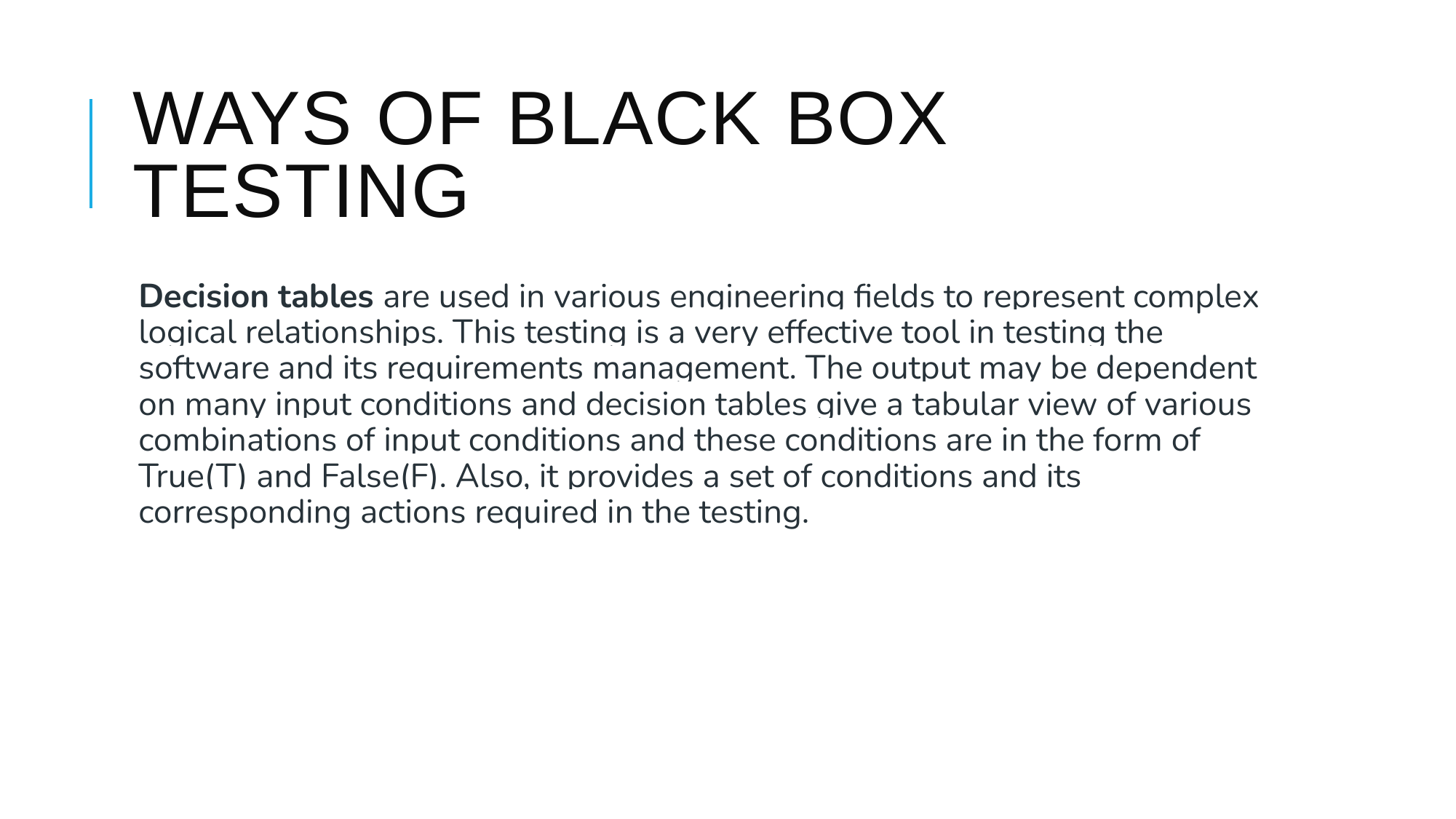

# Ways of black box testing
Decision tables are used in various engineering fields to represent complex logical relationships. This testing is a very effective tool in testing the software and its requirements management. The output may be dependent on many input conditions and decision tables give a tabular view of various combinations of input conditions and these conditions are in the form of True(T) and False(F). Also, it provides a set of conditions and its corresponding actions required in the testing.